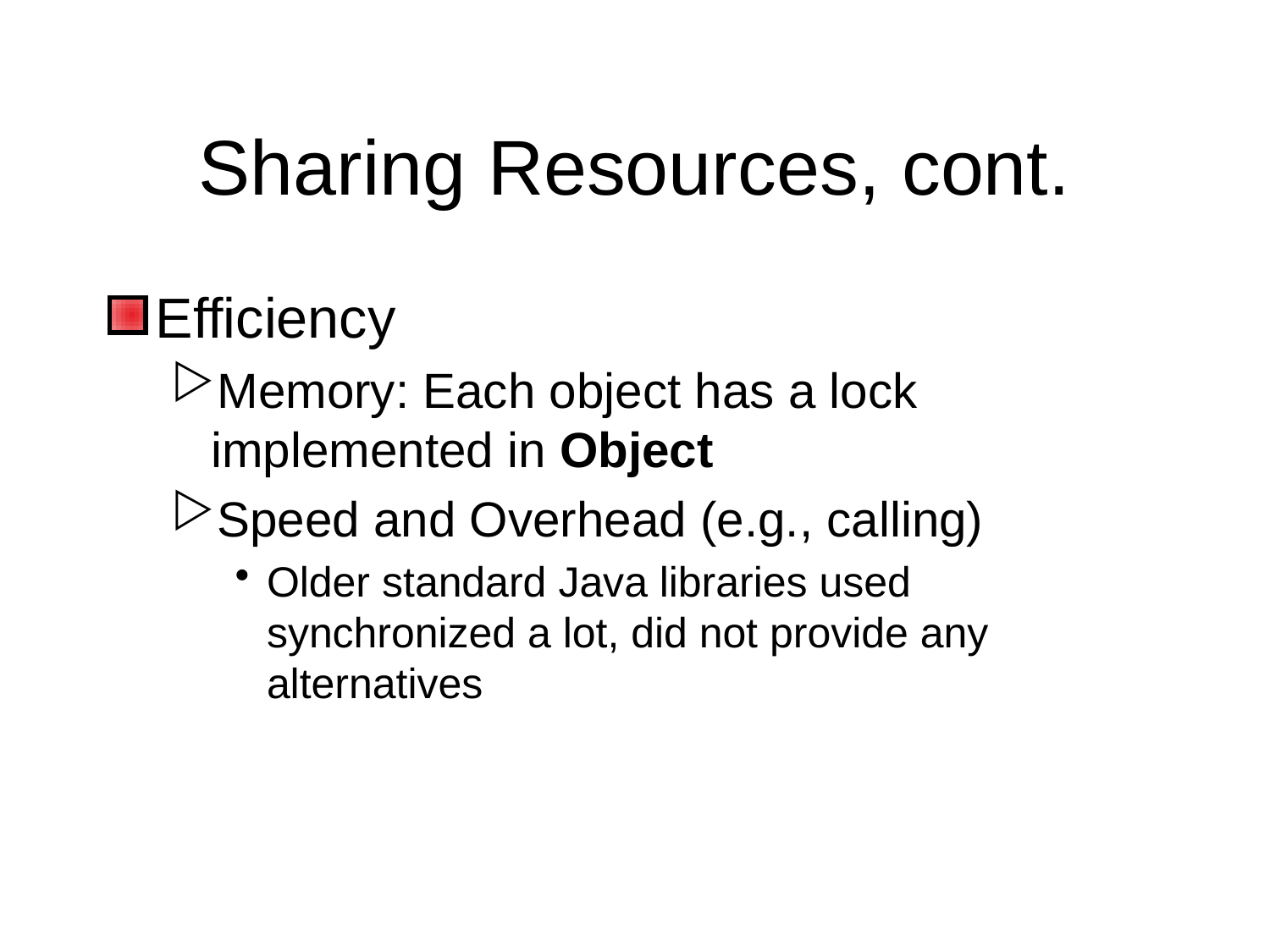

# Sharing Resources, cont.
Efficiency
Memory: Each object has a lock implemented in Object
Speed and Overhead (e.g., calling)
Older standard Java libraries used synchronized a lot, did not provide any alternatives